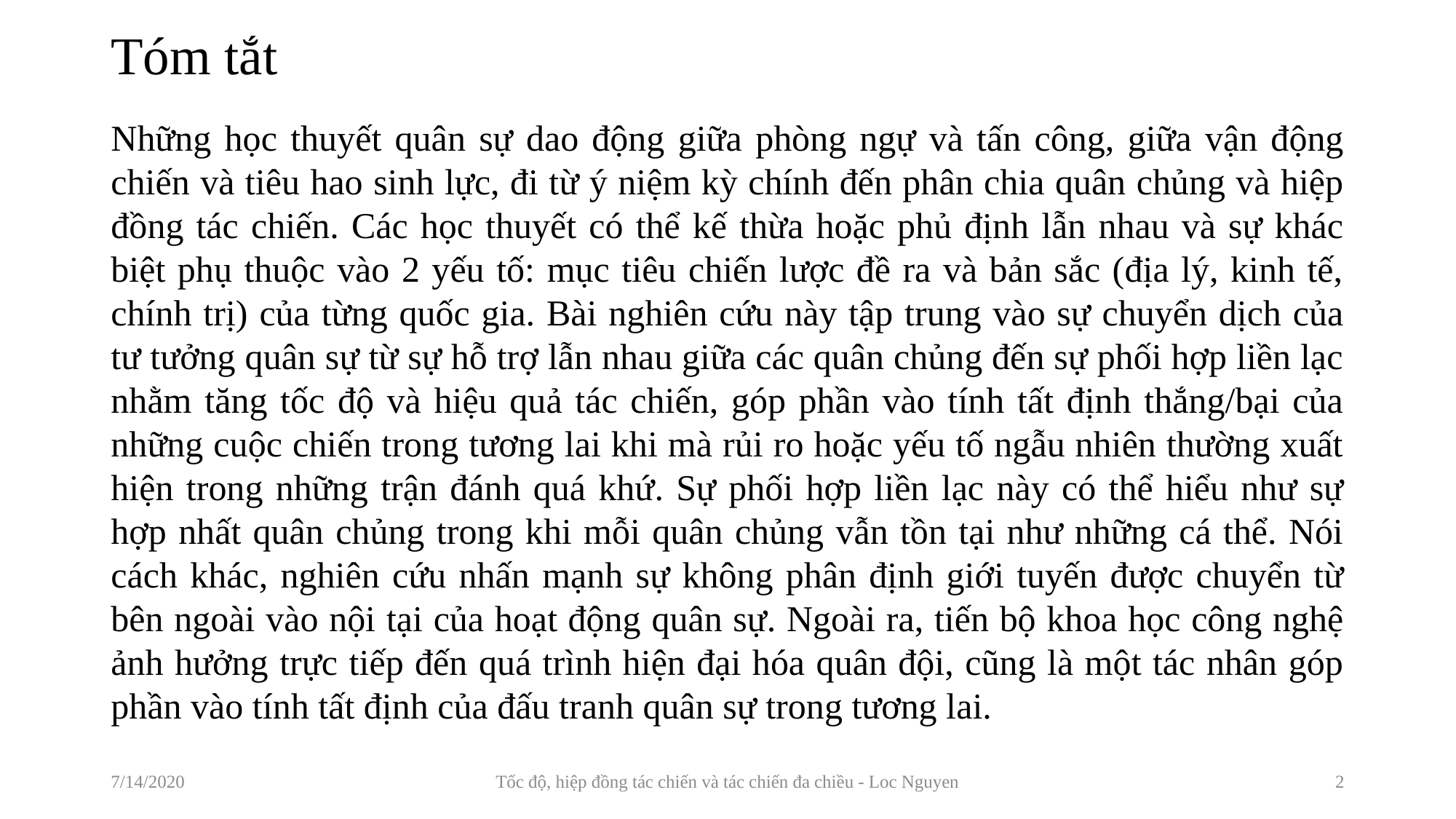

# Tóm tắt
Những học thuyết quân sự dao động giữa phòng ngự và tấn công, giữa vận động chiến và tiêu hao sinh lực, đi từ ý niệm kỳ chính đến phân chia quân chủng và hiệp đồng tác chiến. Các học thuyết có thể kế thừa hoặc phủ định lẫn nhau và sự khác biệt phụ thuộc vào 2 yếu tố: mục tiêu chiến lược đề ra và bản sắc (địa lý, kinh tế, chính trị) của từng quốc gia. Bài nghiên cứu này tập trung vào sự chuyển dịch của tư tưởng quân sự từ sự hỗ trợ lẫn nhau giữa các quân chủng đến sự phối hợp liền lạc nhằm tăng tốc độ và hiệu quả tác chiến, góp phần vào tính tất định thắng/bại của những cuộc chiến trong tương lai khi mà rủi ro hoặc yếu tố ngẫu nhiên thường xuất hiện trong những trận đánh quá khứ. Sự phối hợp liền lạc này có thể hiểu như sự hợp nhất quân chủng trong khi mỗi quân chủng vẫn tồn tại như những cá thể. Nói cách khác, nghiên cứu nhấn mạnh sự không phân định giới tuyến được chuyển từ bên ngoài vào nội tại của hoạt động quân sự. Ngoài ra, tiến bộ khoa học công nghệ ảnh hưởng trực tiếp đến quá trình hiện đại hóa quân đội, cũng là một tác nhân góp phần vào tính tất định của đấu tranh quân sự trong tương lai.
7/14/2020
Tốc độ, hiệp đồng tác chiến và tác chiến đa chiều - Loc Nguyen
2